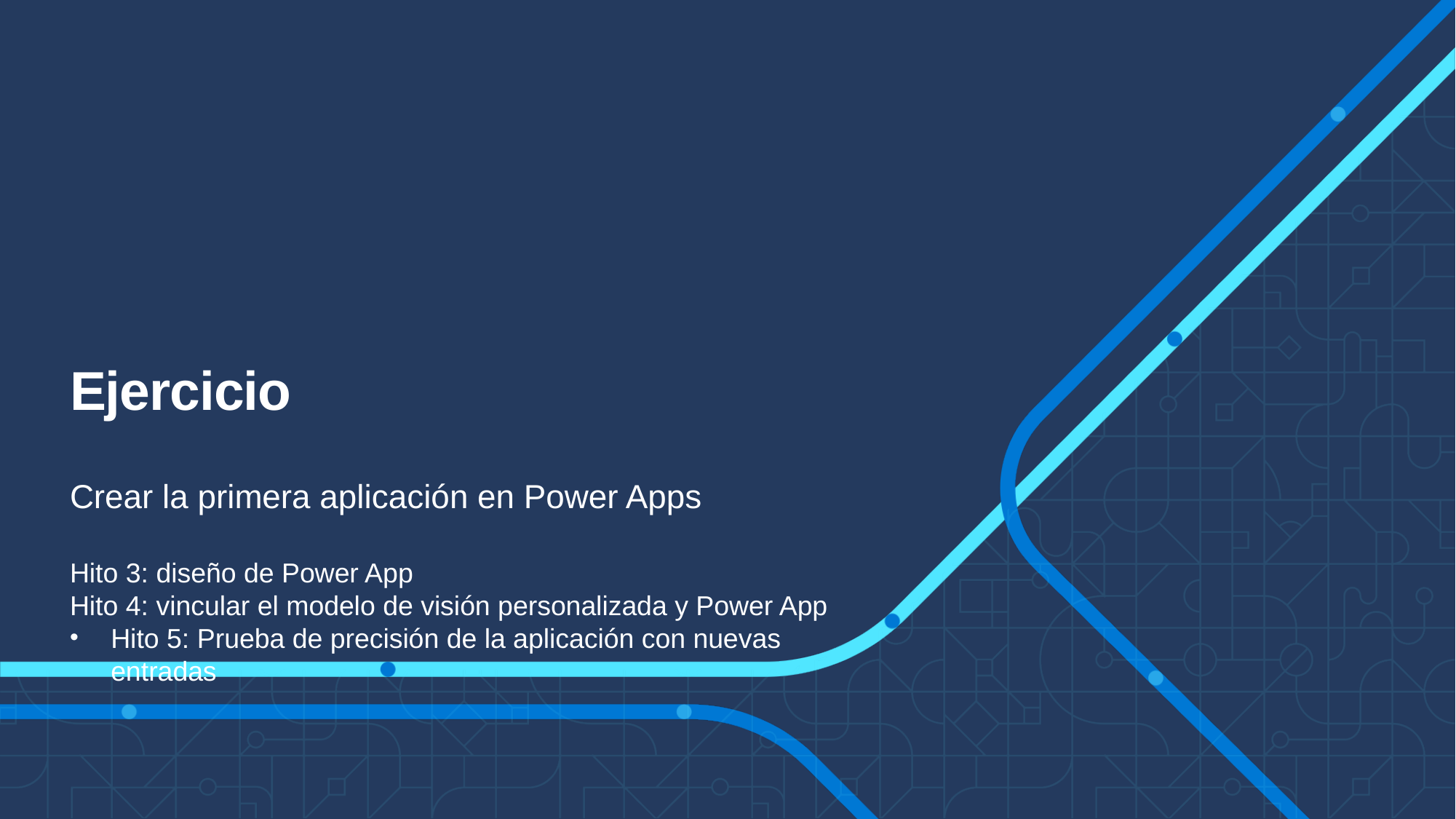

# Ejercicio
Crear la primera aplicación en Power Apps

Hito 3: diseño de Power App
Hito 4: vincular el modelo de visión personalizada y Power App
Hito 5: Prueba de precisión de la aplicación con nuevas entradas